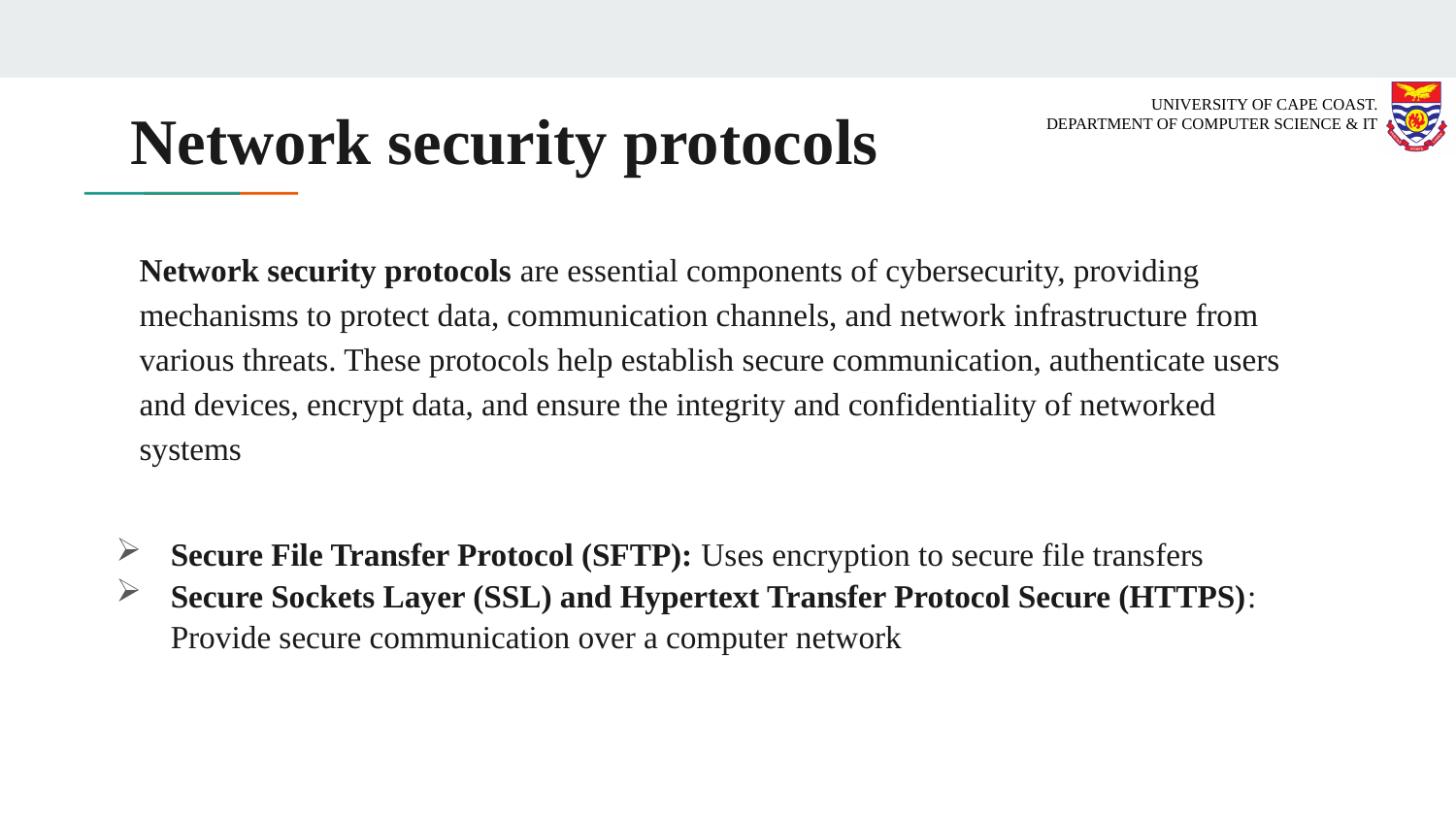

# Network security protocols
Network security protocols are essential components of cybersecurity, providing mechanisms to protect data, communication channels, and network infrastructure from various threats. These protocols help establish secure communication, authenticate users and devices, encrypt data, and ensure the integrity and confidentiality of networked systems

Secure File Transfer Protocol (SFTP): Uses encryption to secure file transfers
Secure Sockets Layer (SSL) and Hypertext Transfer Protocol Secure (HTTPS): Provide secure communication over a computer network